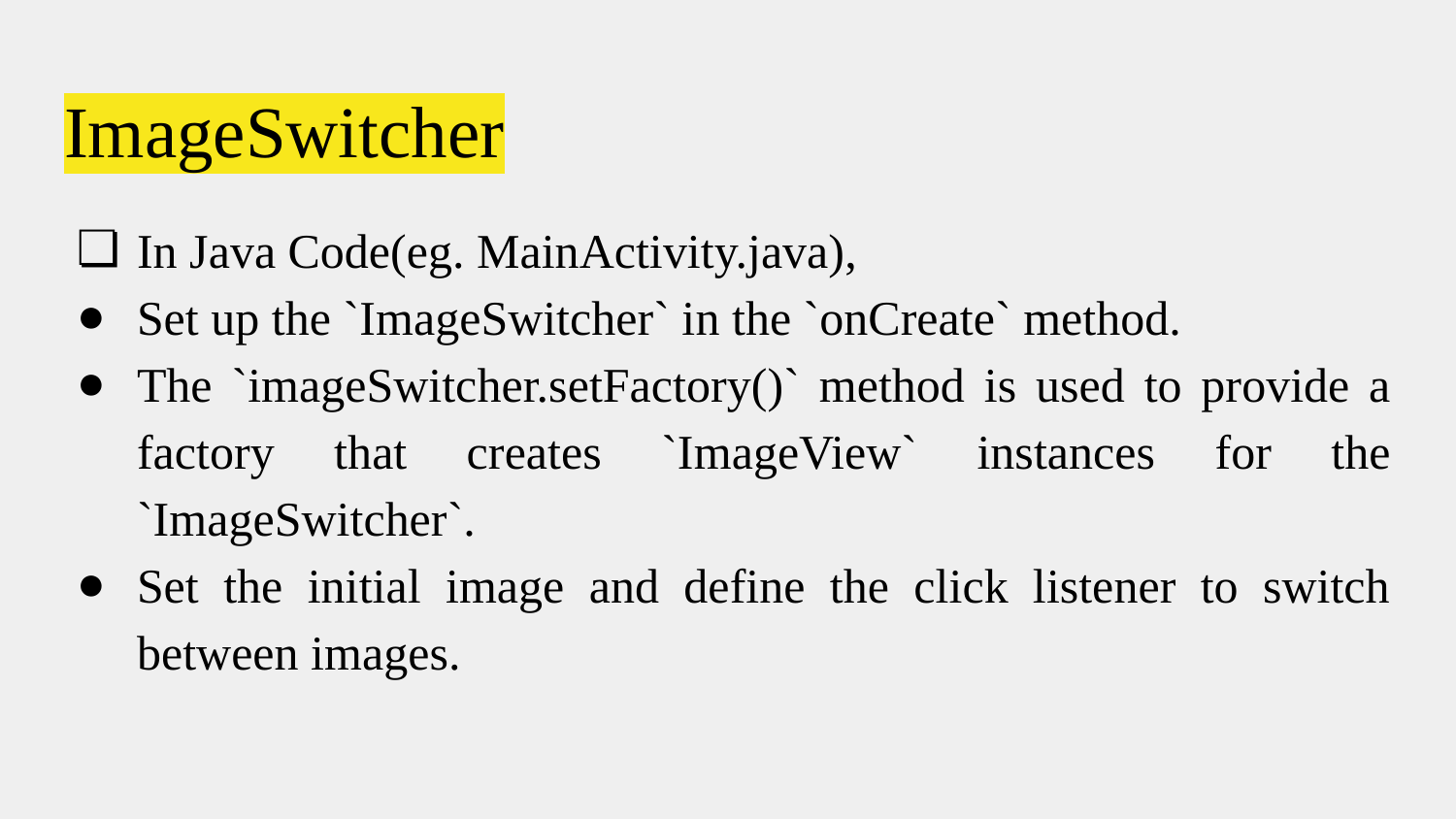

# ImageSwitcher

In Java Code(eg. MainActivity.java),
Set up the `ImageSwitcher` in the `onCreate` method.
The `imageSwitcher.setFactory()` method is used to provide a factory that creates `ImageView` instances for the `ImageSwitcher`.
Set the initial image and define the click listener to switch between images.